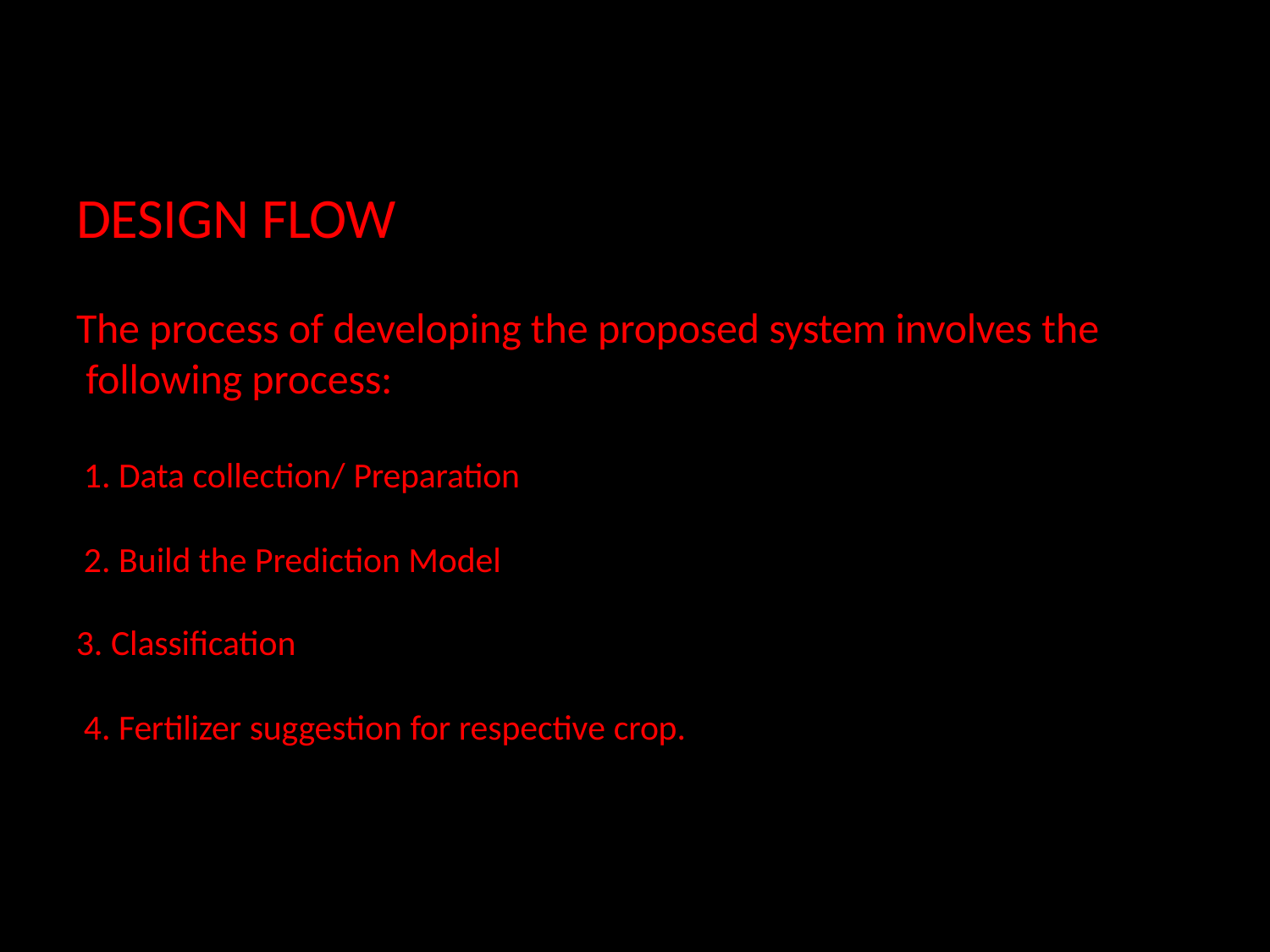

# DESIGN FLOW
The process of developing the proposed system involves the  following process:

Data collection/ Preparation

Build the Prediction Model

Classification

Fertilizer suggestion for respective crop.